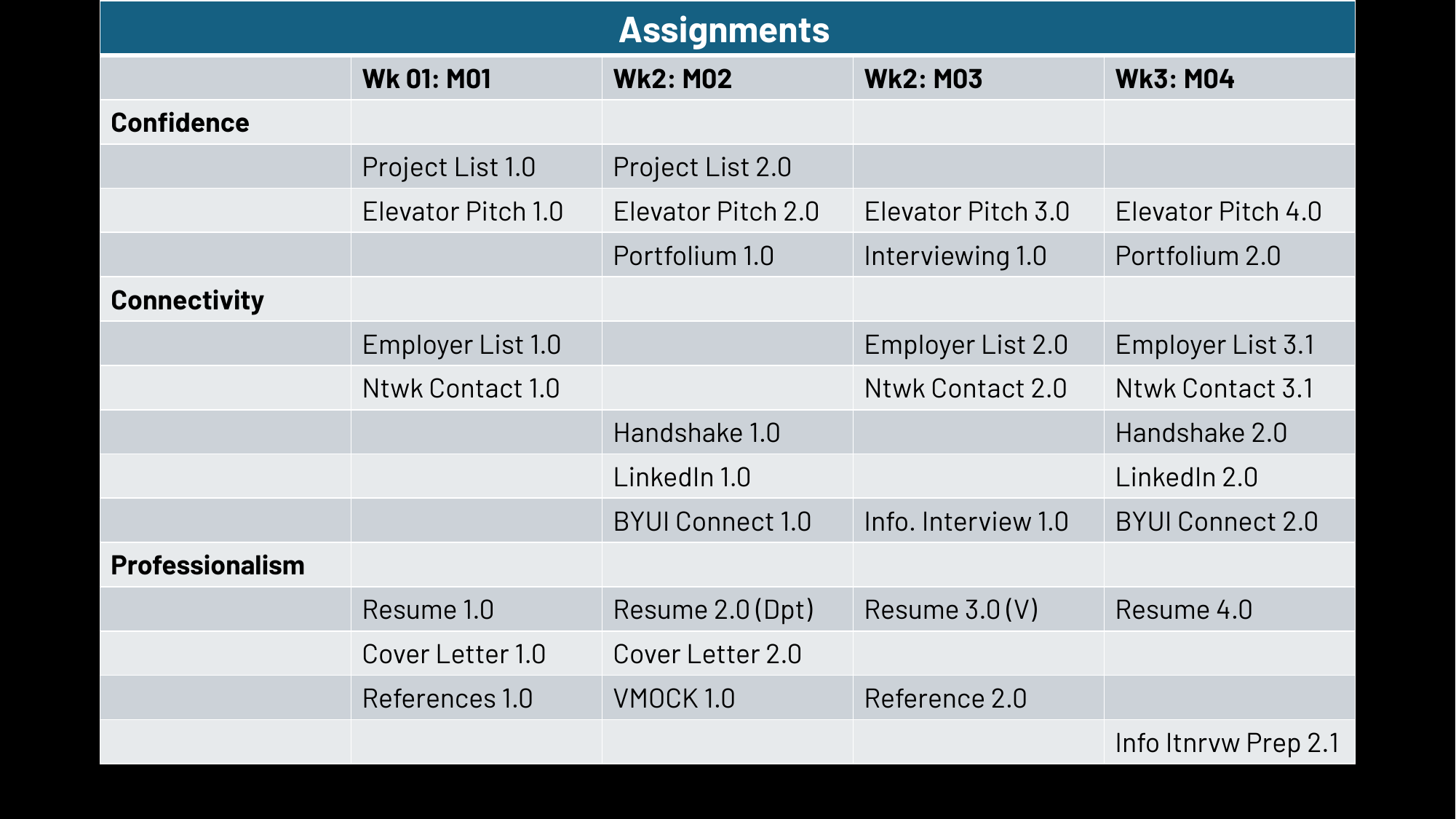

| Assignments |  |  |  |  |
| --- | --- | --- | --- | --- |
|  | Wk 01: M01 | Wk2: M02 | Wk2: M03 | Wk3: M04 |
| Confidence |  |  |  |  |
|  | Project List 1.0 | Project List 2.0 |  |  |
|  | Elevator Pitch 1.0 | Elevator Pitch 2.0 | Elevator Pitch 3.0 | Elevator Pitch 4.0 |
|  |  | Portfolium 1.0 | Interviewing 1.0 | Portfolium 2.0 |
| Connectivity |  |  |  |  |
|  | Employer List 1.0 |  | Employer List 2.0 | Employer List 3.1 |
|  | Ntwk Contact 1.0 |  | Ntwk Contact 2.0 | Ntwk Contact 3.1 |
|  |  | Handshake 1.0 |  | Handshake 2.0 |
|  |  | LinkedIn 1.0 |  | LinkedIn 2.0 |
|  |  | BYUI Connect 1.0 | Info. Interview 1.0 | BYUI Connect 2.0 |
| Professionalism |  |  |  |  |
|  | Resume 1.0 | Resume 2.0 (Dpt) | Resume 3.0 (V) | Resume 4.0 |
|  | Cover Letter 1.0 | Cover Letter 2.0 |  |  |
|  | References 1.0 | VMOCK 1.0 | Reference 2.0 |  |
|  |  |  |  | Info Itnrvw Prep 2.1 |
# Assignments